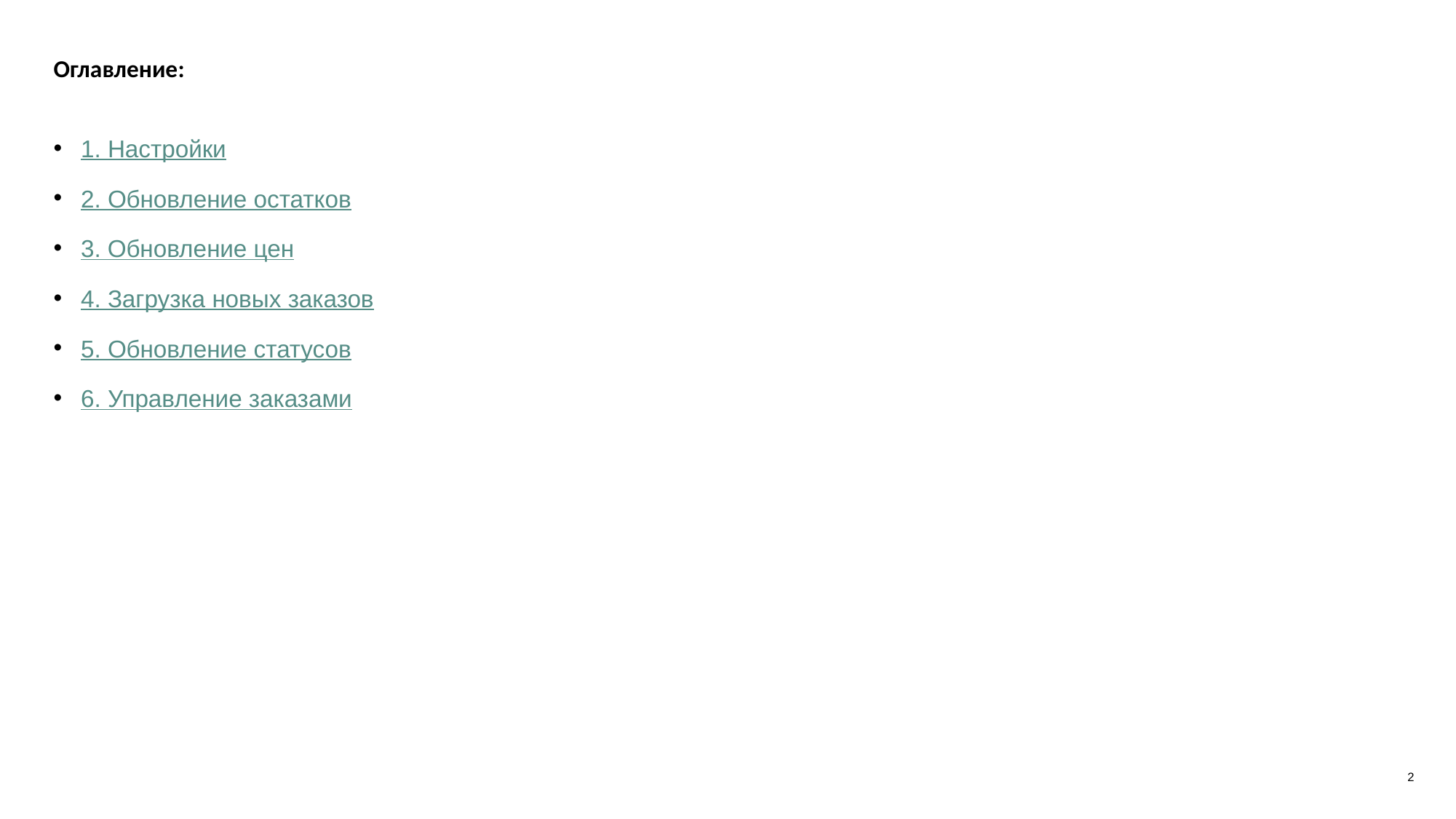

# Оглавление:
1. Настройки
2. Обновление остатков
3. Обновление цен
4. Загрузка новых заказов
5. Обновление статусов
6. Управление заказами
2